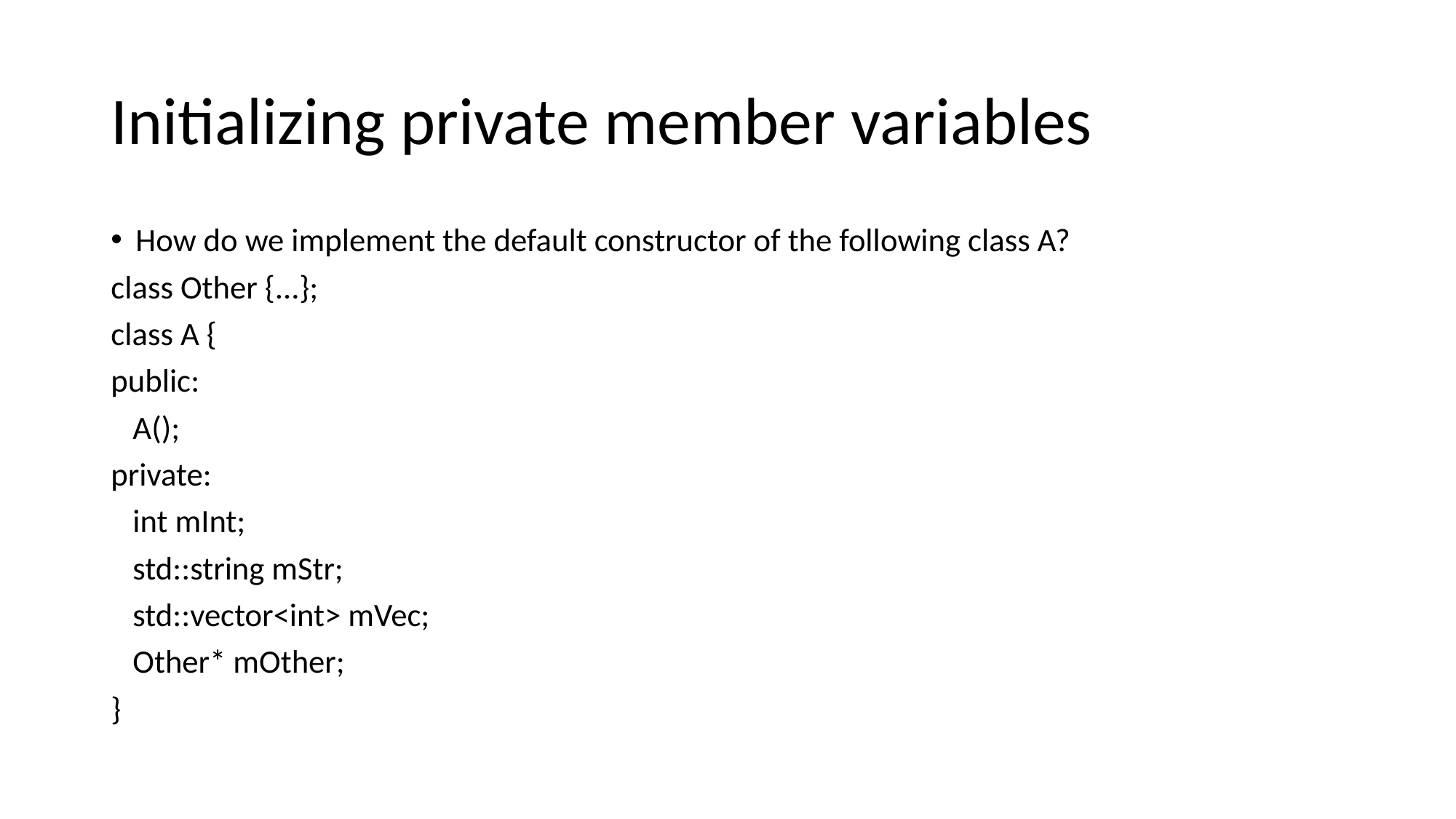

# Initializing private member variables
How do we implement the default constructor of the following class A?
class Other {...};
class A {
public:
   A();
private:
   int mInt;
   std::string mStr;
   std::vector<int> mVec;
   Other* mOther;
}